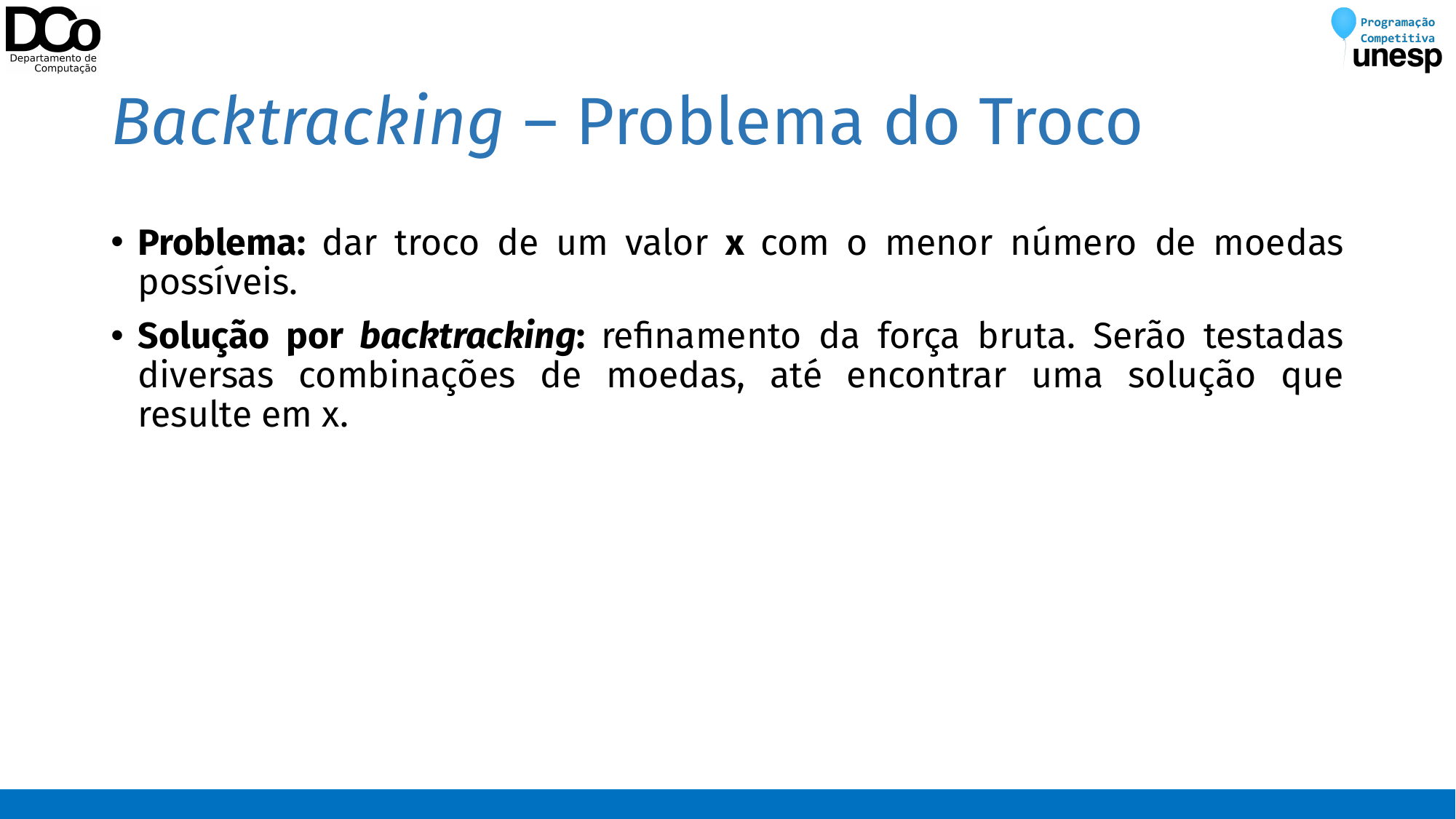

# Backtracking – Problema do Troco
Problema: dar troco de um valor x com o menor número de moedas possíveis.
Solução por backtracking: refinamento da força bruta. Serão testadas diversas combinações de moedas, até encontrar uma solução que resulte em x.
26